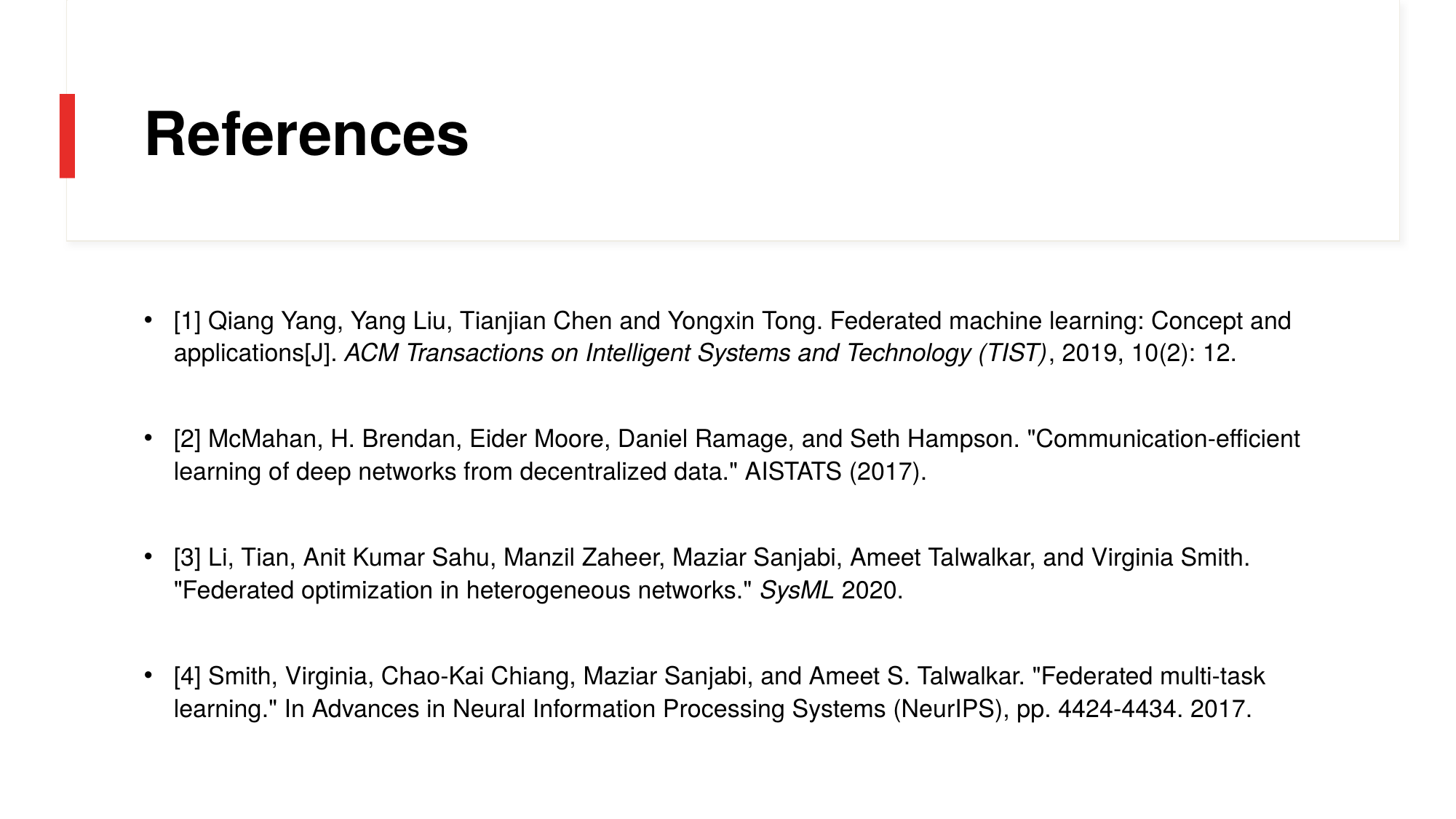

# References
[1] Qiang Yang, Yang Liu, Tianjian Chen and Yongxin Tong. Federated machine learning: Concept and applications[J]. ACM Transactions on Intelligent Systems and Technology (TIST), 2019, 10(2): 12.

[2] McMahan, H. Brendan, Eider Moore, Daniel Ramage, and Seth Hampson. "Communication-efficient learning of deep networks from decentralized data." AISTATS (2017).

[3] Li, Tian, Anit Kumar Sahu, Manzil Zaheer, Maziar Sanjabi, Ameet Talwalkar, and Virginia Smith. "Federated optimization in heterogeneous networks." SysML 2020.

[4] Smith, Virginia, Chao-Kai Chiang, Maziar Sanjabi, and Ameet S. Talwalkar. "Federated multi-task learning." In Advances in Neural Information Processing Systems (NeurIPS), pp. 4424-4434. 2017.